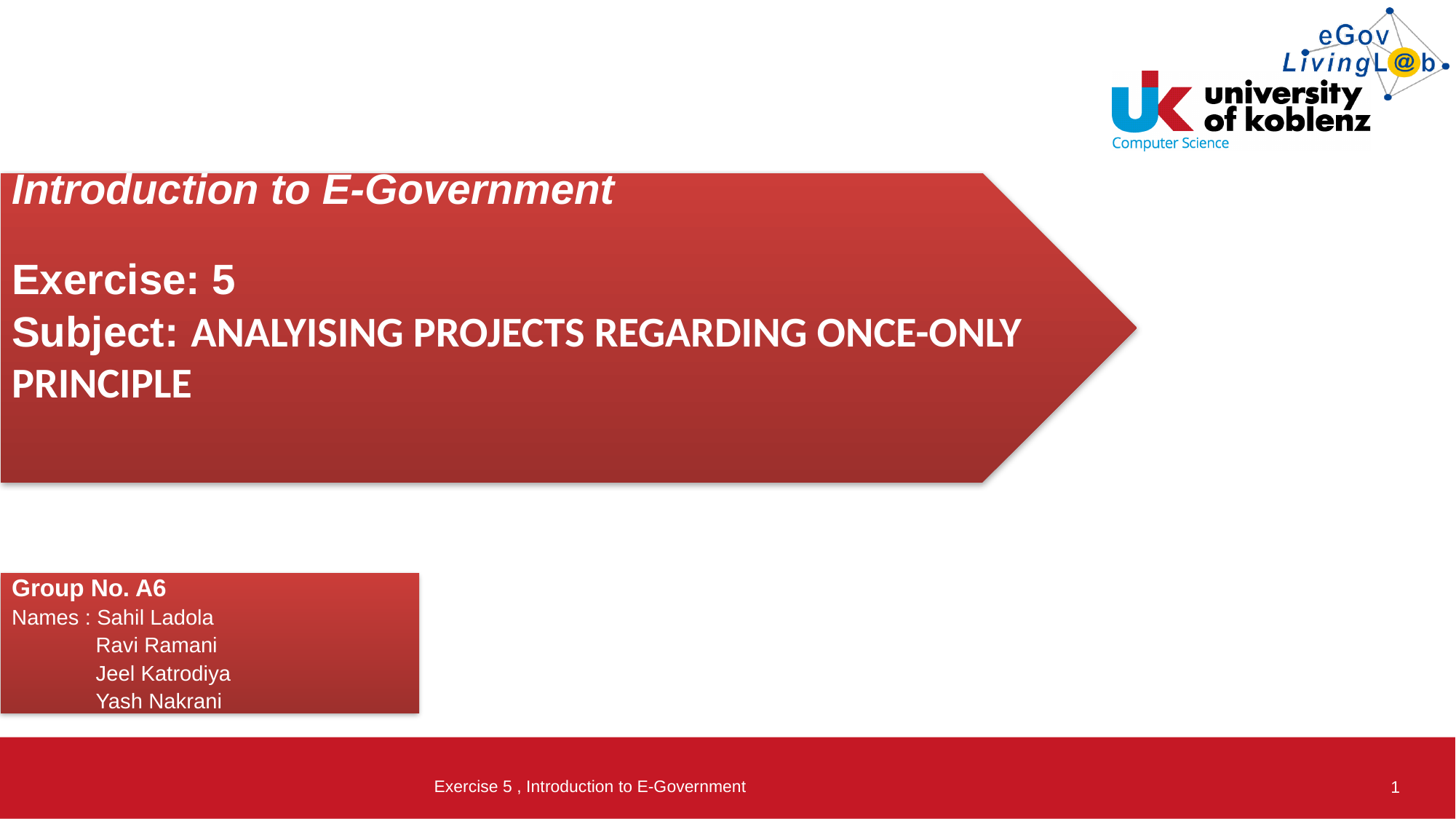

Introduction to E-Government

Exercise: 5
Subject: ANALYISING PROJECTS REGARDING ONCE-ONLY PRINCIPLE

Group No. A6
Names : Sahil Ladola
              Ravi Ramani
              Jeel Katrodiya
              Yash Nakrani
Exercise 5 , Introduction to E-Government
1